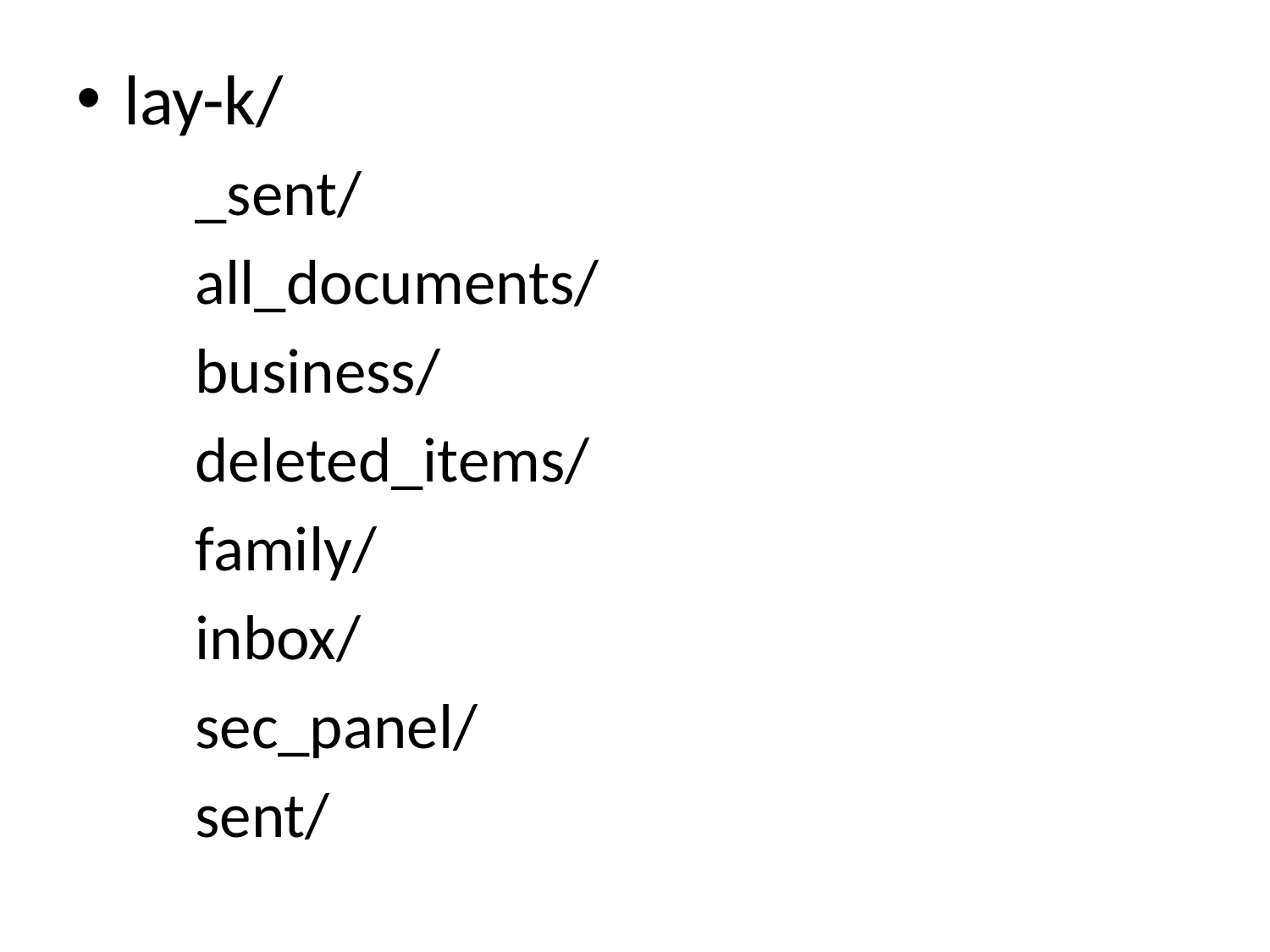

lay-k/
_sent/
all_documents/
business/
deleted_items/
family/
inbox/
sec_panel/
sent/